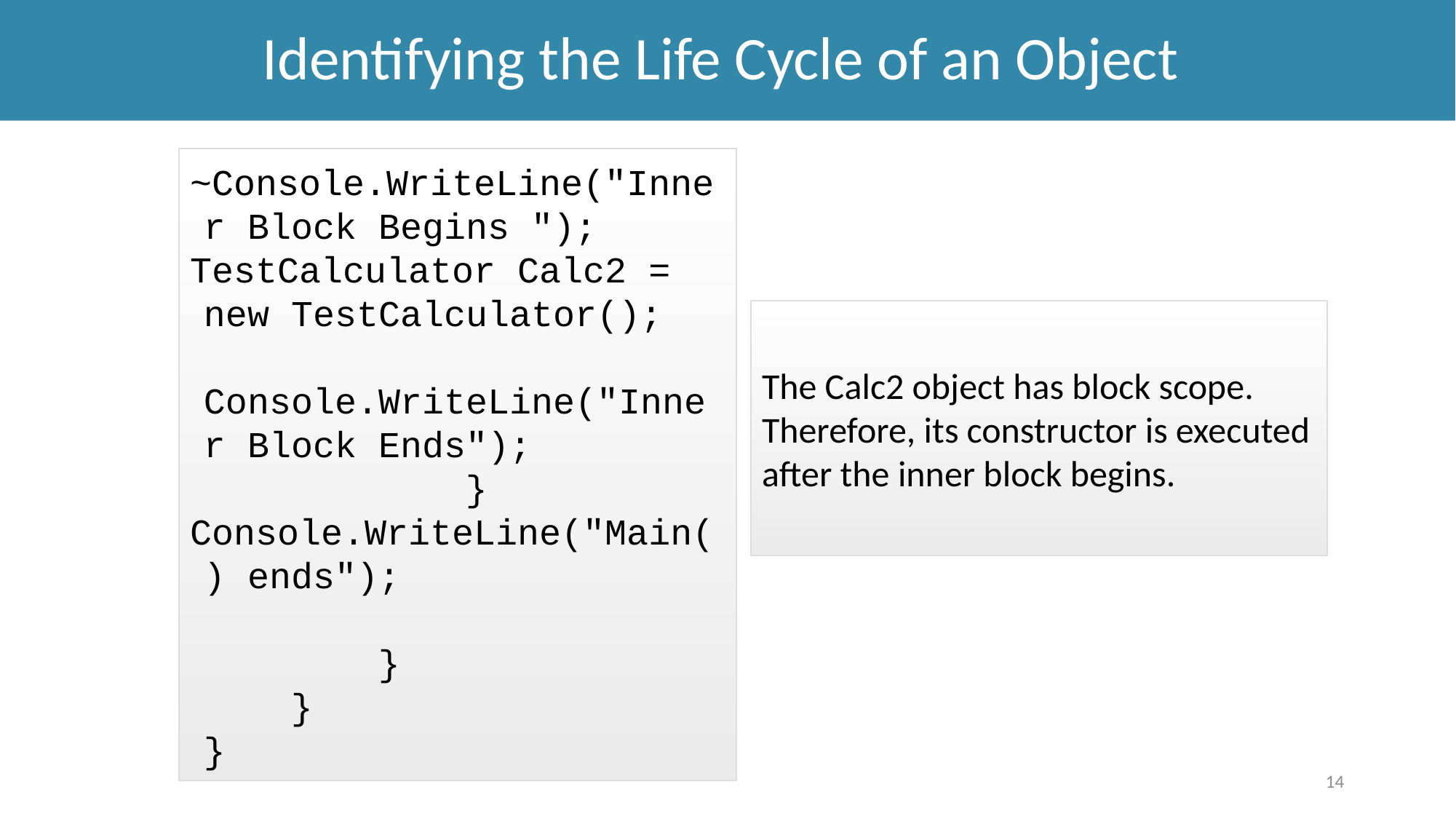

# Identifying the Life Cycle of an Object
~Console.WriteLine("Inner Block Begins ");
TestCalculator Calc2 = new TestCalculator();
	                Console.WriteLine("Inner Block Ends");
	            }
Console.WriteLine("Main() ends");

	        }
	    }
	}
The Calc2 object has block scope. Therefore, its constructor is executed after the inner block begins.
14